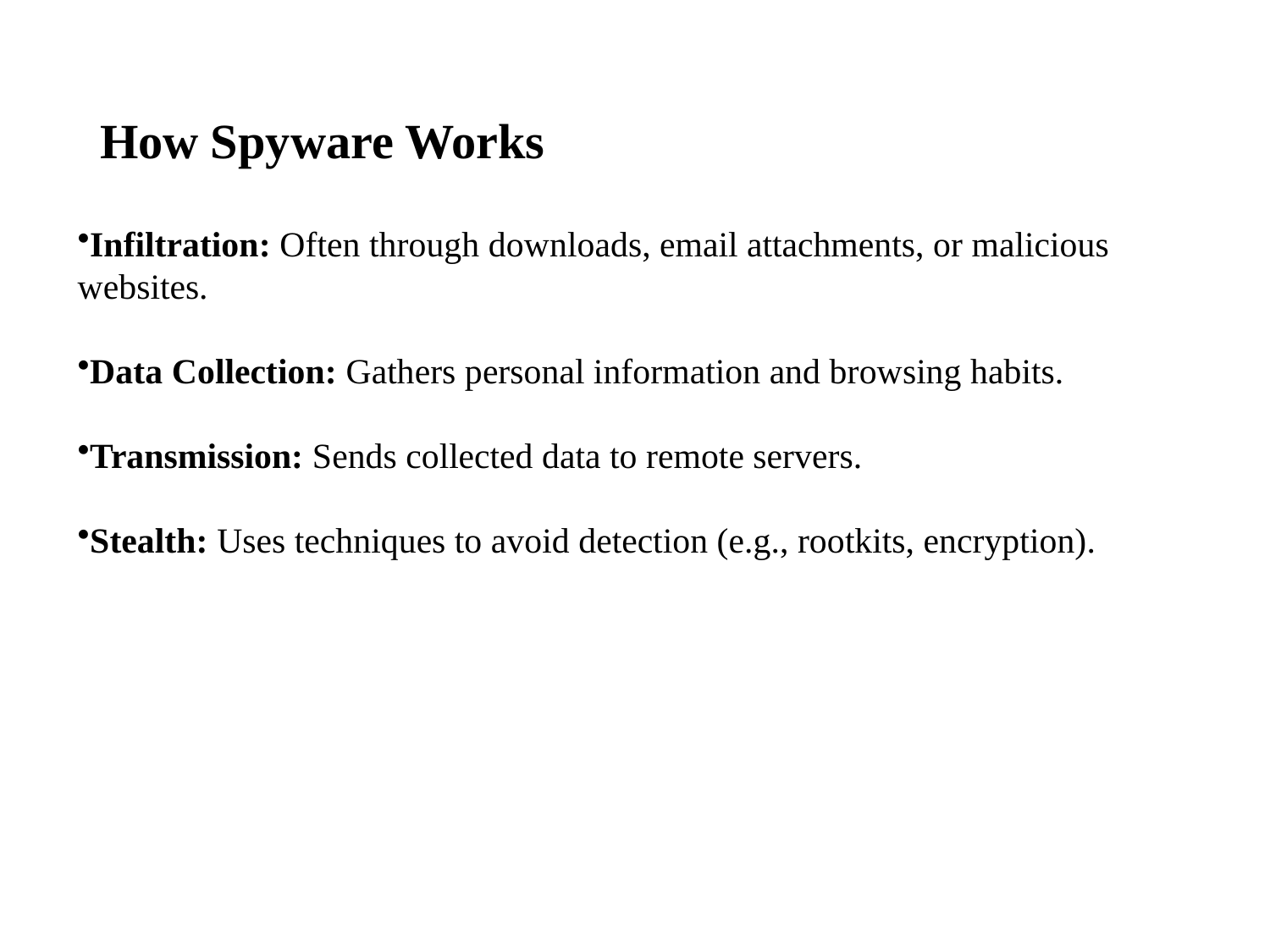

# How Spyware Works

Infiltration: Often through downloads, email attachments, or malicious websites.

Data Collection: Gathers personal information and browsing habits.

Transmission: Sends collected data to remote servers.

Stealth: Uses techniques to avoid detection (e.g., rootkits, encryption).